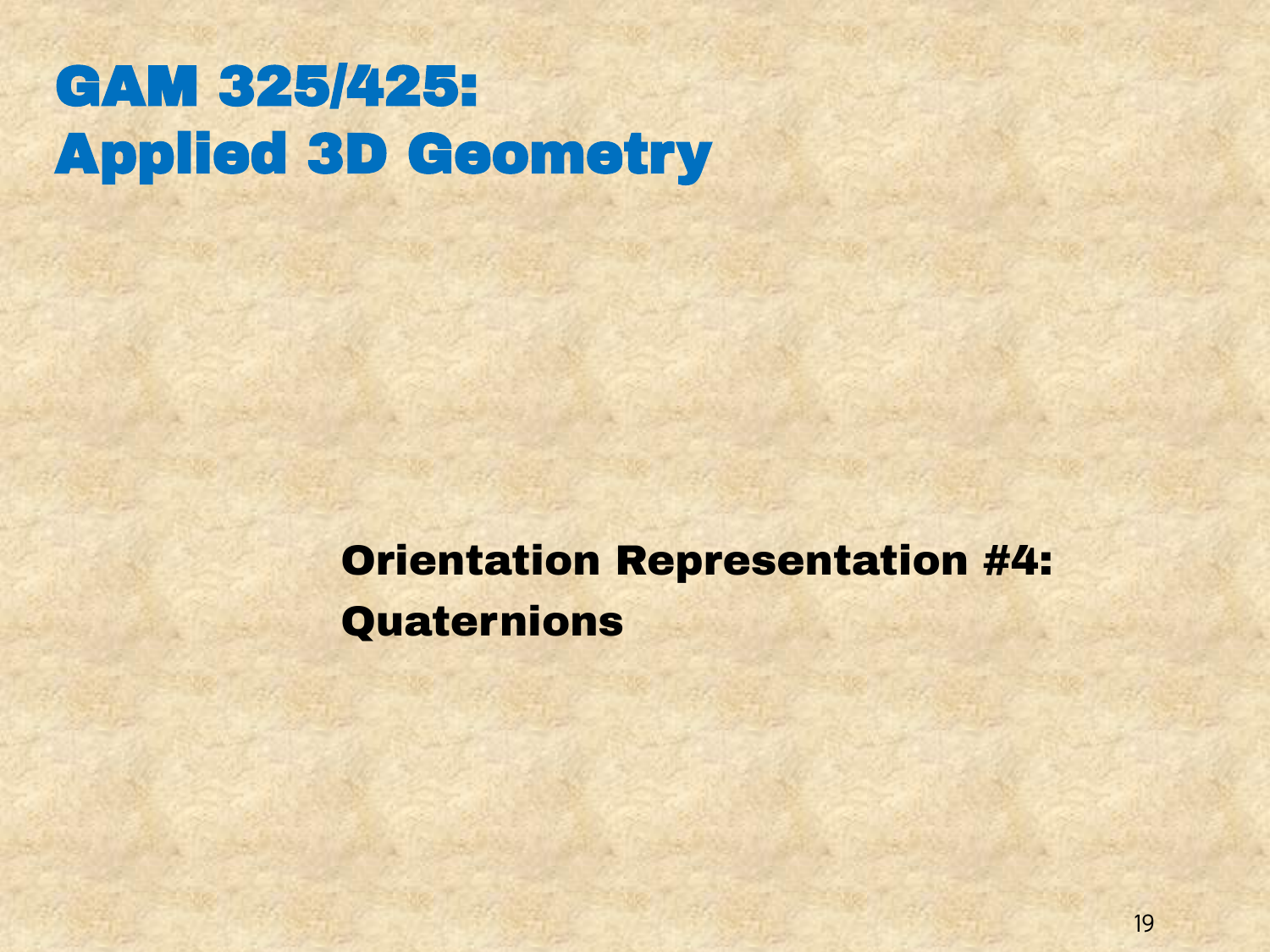

# GAM 325/425: Applied 3D Geometry
Orientation Representation #4:
Quaternions
19